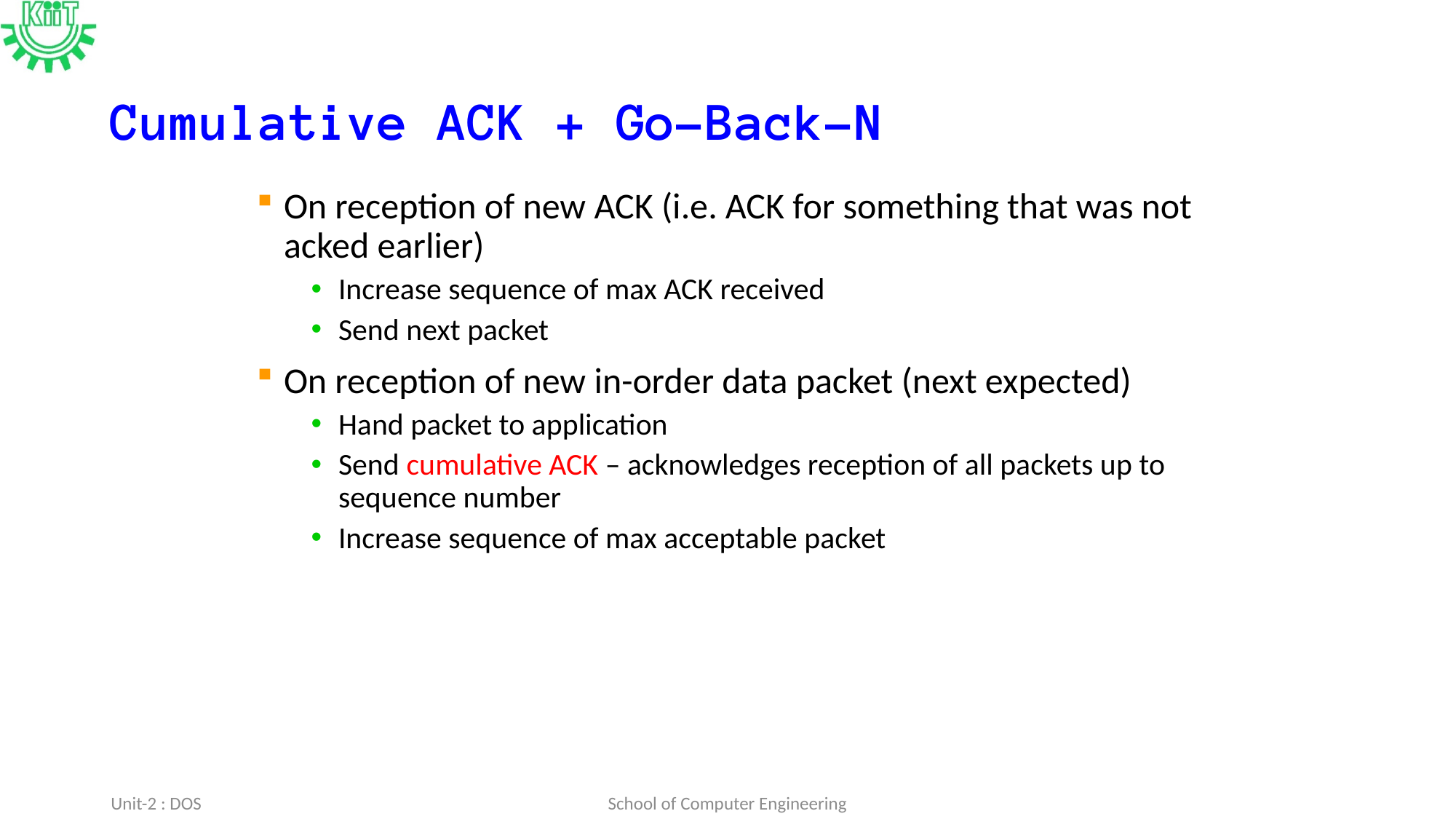

# Cumulative ACK + Go-Back-N
On reception of new ACK (i.e. ACK for something that was not acked earlier)
Increase sequence of max ACK received
Send next packet
On reception of new in-order data packet (next expected)
Hand packet to application
Send cumulative ACK – acknowledges reception of all packets up to sequence number
Increase sequence of max acceptable packet
Unit-2 : DOS
24
School of Computer Engineering